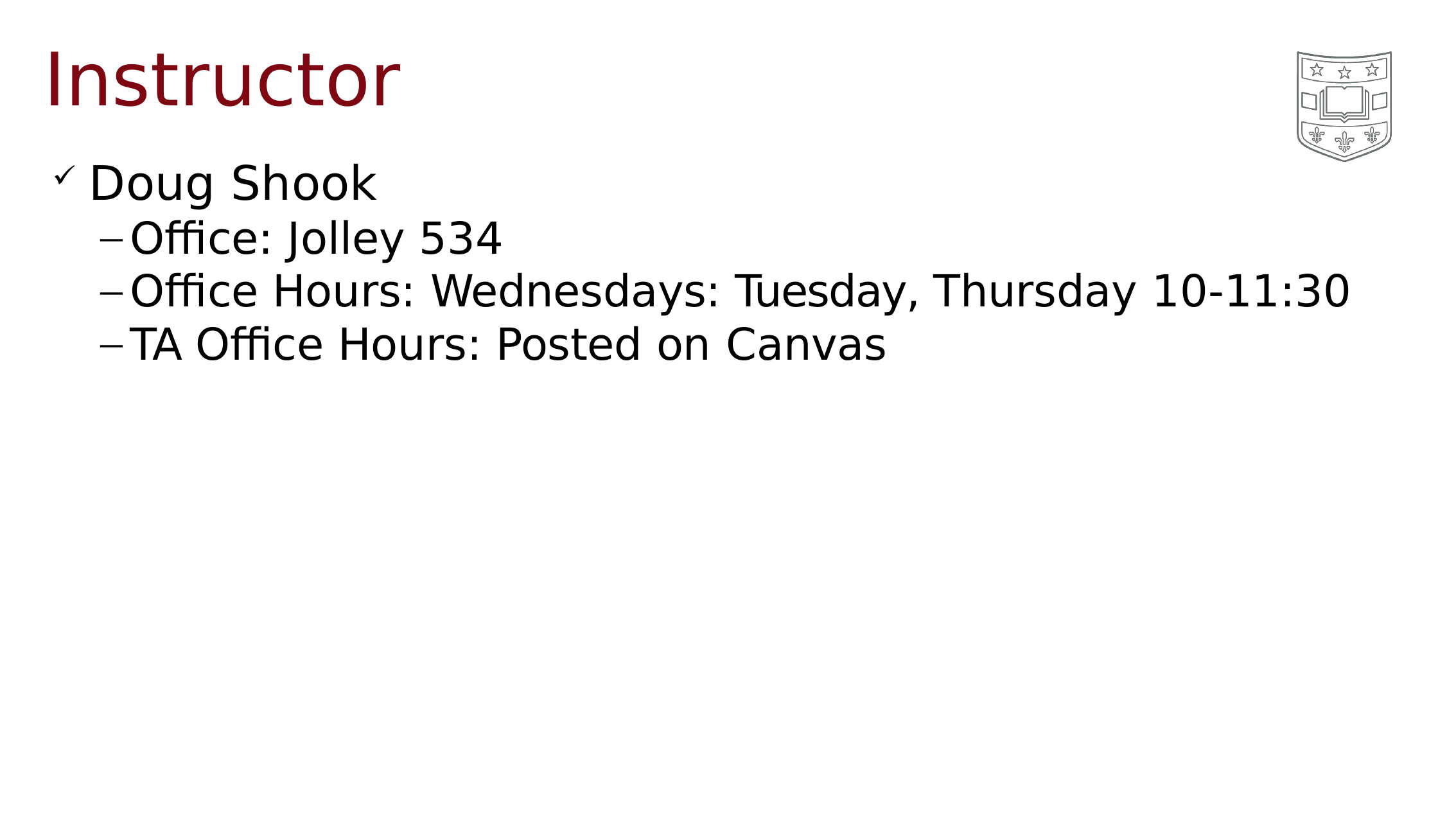

# Instructor
Doug Shook
Office: Jolley 534
Office Hours: Wednesdays: Tuesday, Thursday 10-11:30
TA Office Hours: Posted on Canvas